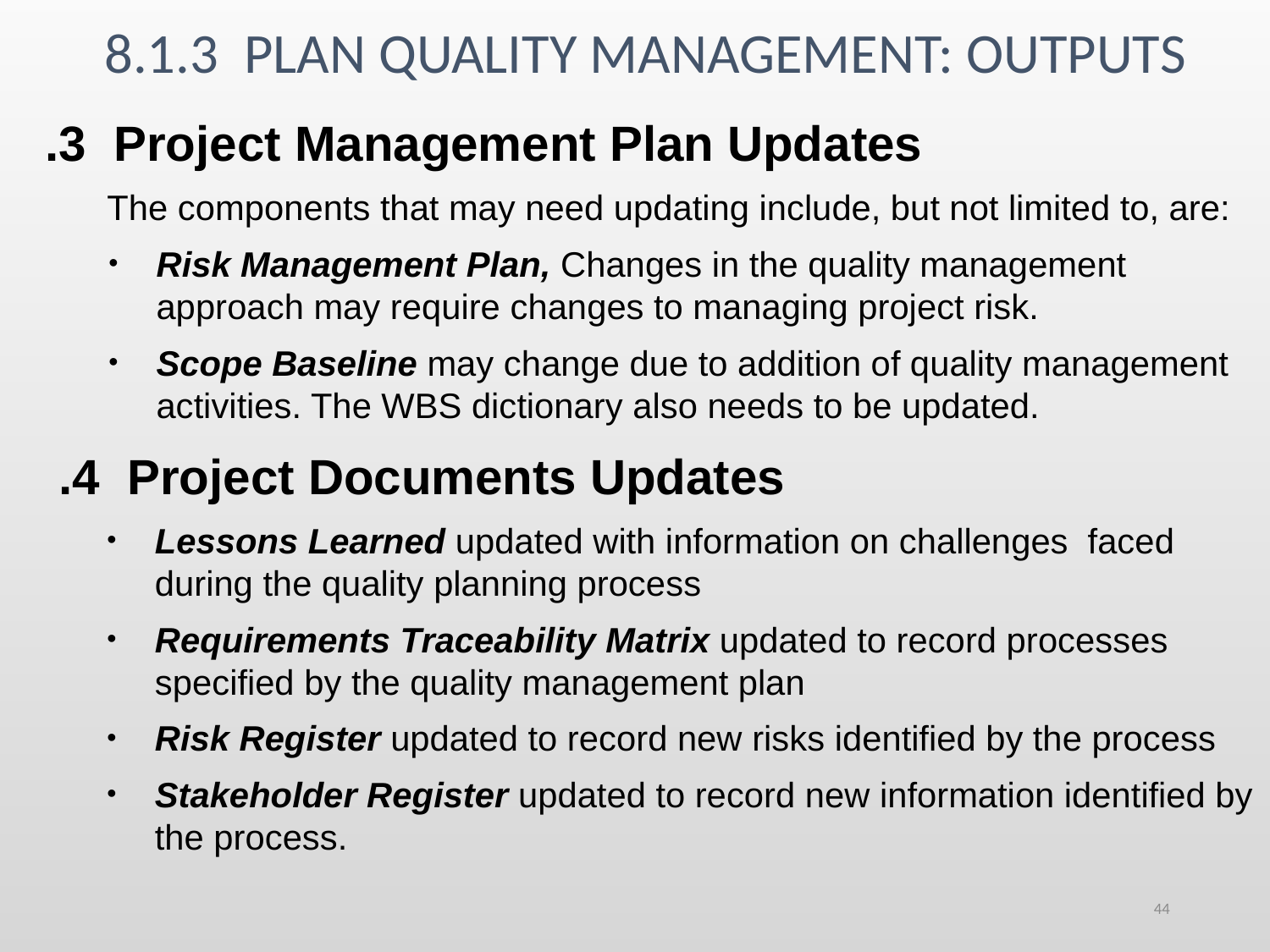

# 8.1.3  Plan Quality MANAGEMENT: OUTPUTS
.3  Project Management Plan Updates
The components that may need updating include, but not limited to, are:
Risk Management Plan, Changes in the quality management approach may require changes to managing project risk.
Scope Baseline may change due to addition of quality management activities. The WBS dictionary also needs to be updated.
.4  Project Documents Updates
Lessons Learned updated with information on challenges  faced during the quality planning process
Requirements Traceability Matrix updated to record processes specified by the quality management plan
Risk Register updated to record new risks identified by the process
Stakeholder Register updated to record new information identified by the process.
44